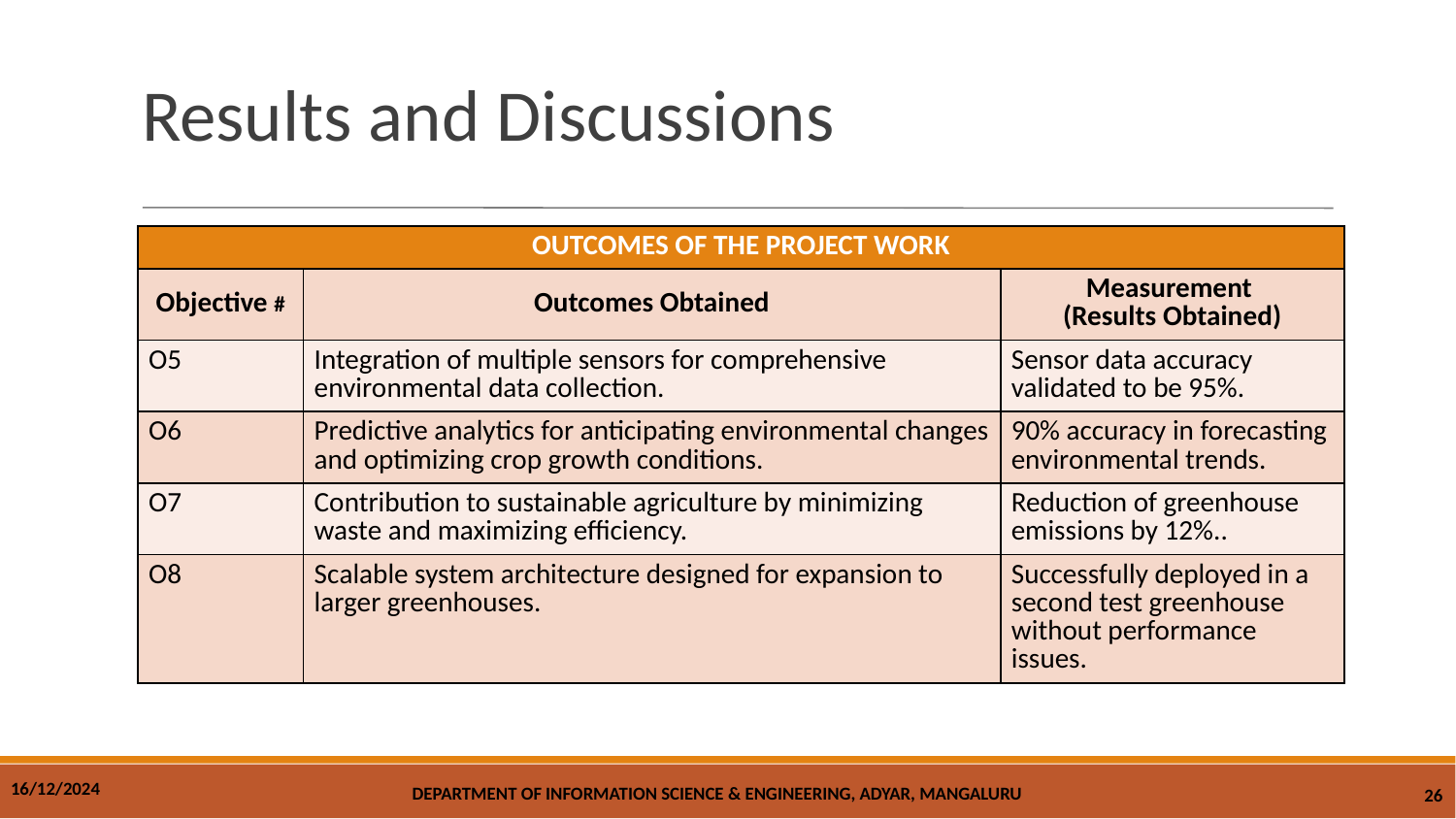

# Results and Discussions
| OUTCOMES OF THE PROJECT WORK |  |  |
| --- | --- | --- |
| Objective # | Outcomes Obtained | Measurement (Results Obtained) |
| O5 | Integration of multiple sensors for comprehensive environmental data collection. | Sensor data accuracy validated to be 95%. |
| O6 | Predictive analytics for anticipating environmental changes and optimizing crop growth conditions. | 90% accuracy in forecasting environmental trends. |
| O7 | Contribution to sustainable agriculture by minimizing waste and maximizing efficiency. | Reduction of greenhouse emissions by 12%.. |
| O8 | Scalable system architecture designed for expansion to larger greenhouses. | Successfully deployed in a second test greenhouse without performance issues. |
16/12/2024
DEPARTMENT OF INFORMATION SCIENCE & ENGINEERING, ADYAR, MANGALURU
26